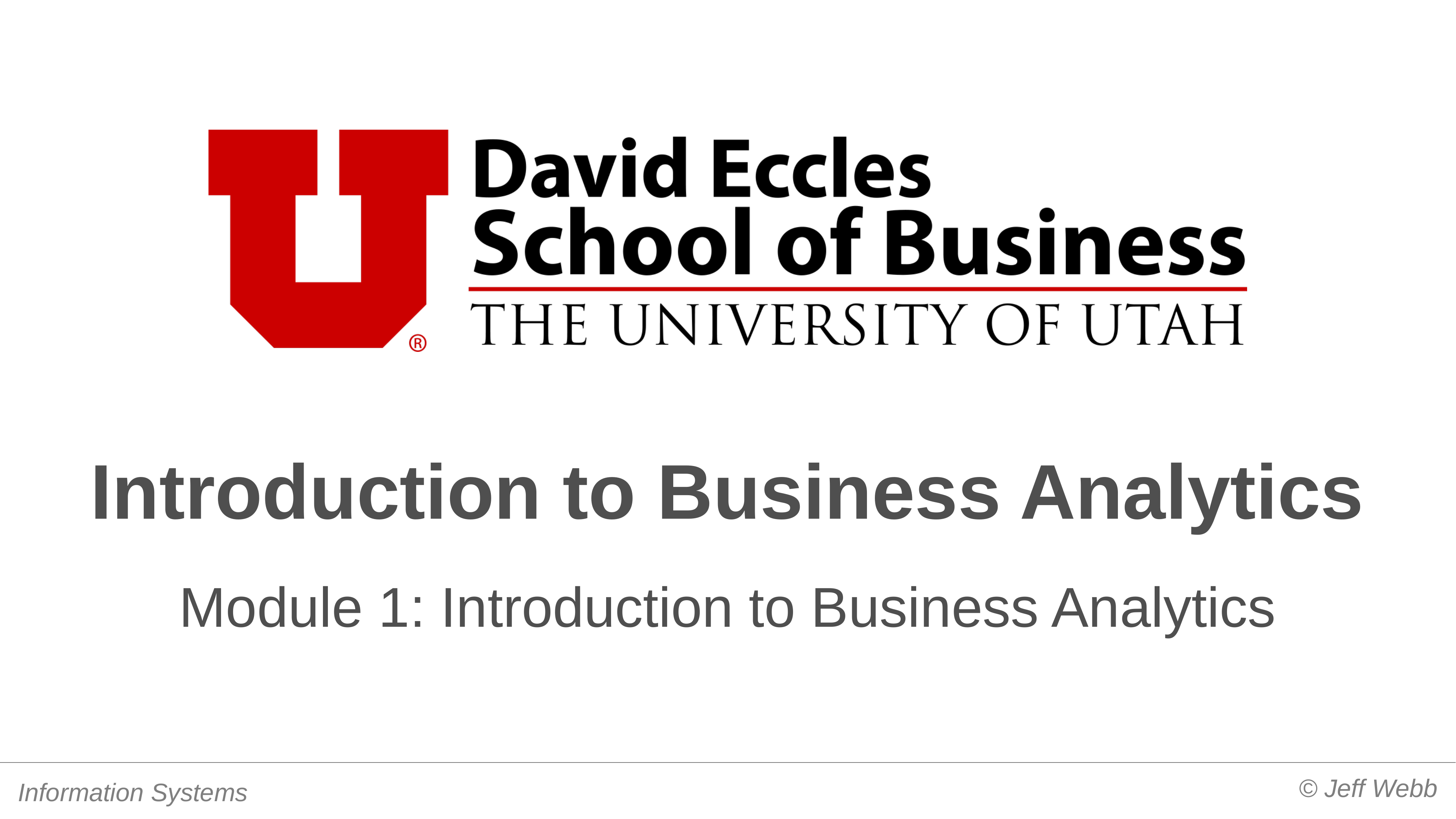

Introduction to Business Analytics
Module 1: Introduction to Business Analytics